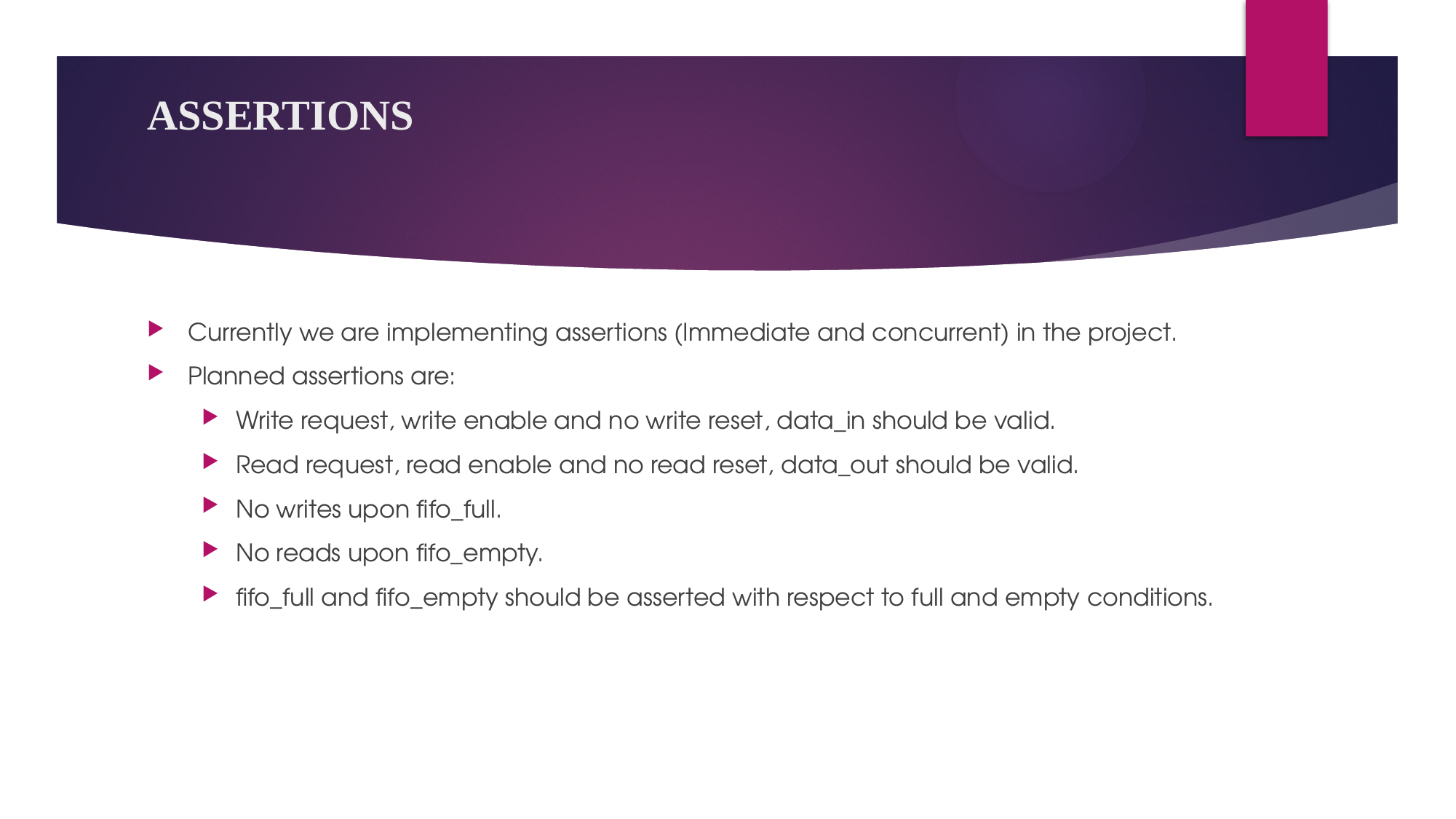

# ASSERTIONS

Currently we are implementing assertions (Immediate and concurrent) in the project.
Planned assertions are:
Write request, write enable and no write reset, data_in should be valid.
Read request, read enable and no read reset, data_out should be valid.
No writes upon fifo_full.
No reads upon fifo_empty.
fifo_full and fifo_empty should be asserted with respect to full and empty conditions.